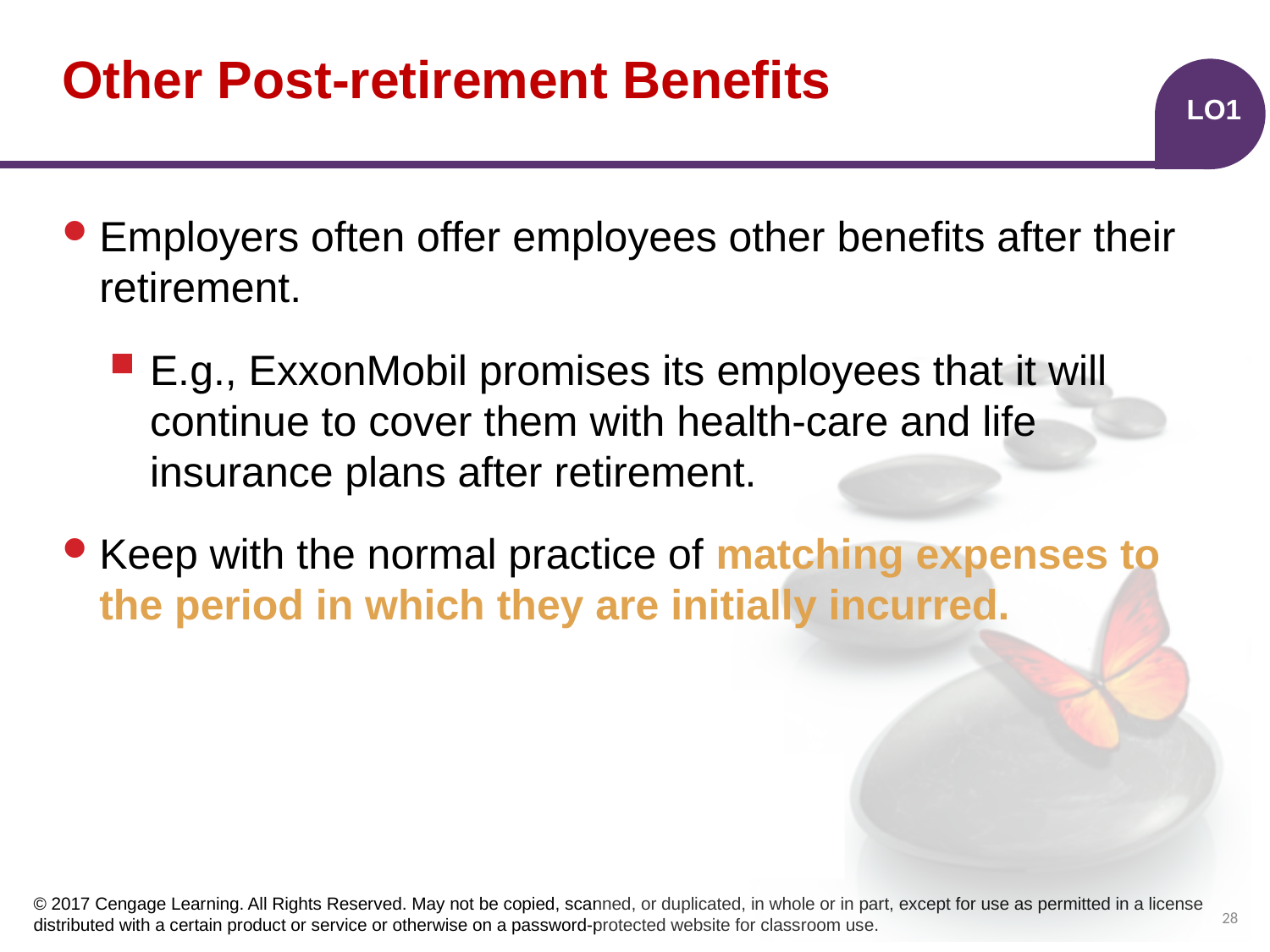

# Other Post-retirement Benefits
LO1
Employers often offer employees other benefits after their retirement.
E.g., ExxonMobil promises its employees that it will continue to cover them with health-care and life insurance plans after retirement.
Keep with the normal practice of matching expenses to the period in which they are initially incurred.

28